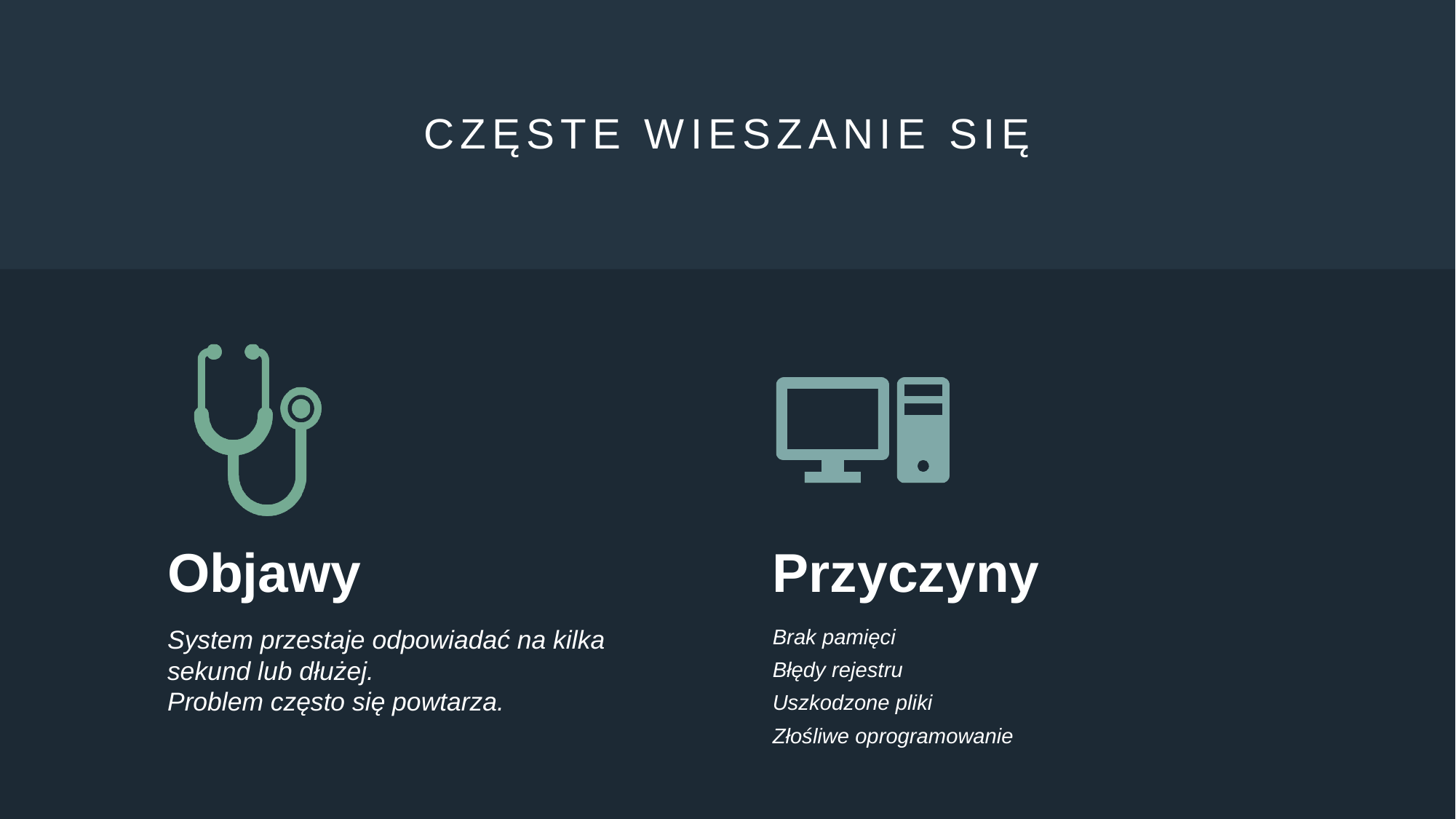

# Częste wieszanie się

Objawy
System przestaje odpowiadać na kilka sekund lub dłużej.
Problem często się powtarza.
Przyczyny
Brak pamięci
Błędy rejestru
Uszkodzone pliki
Złośliwe oprogramowanie